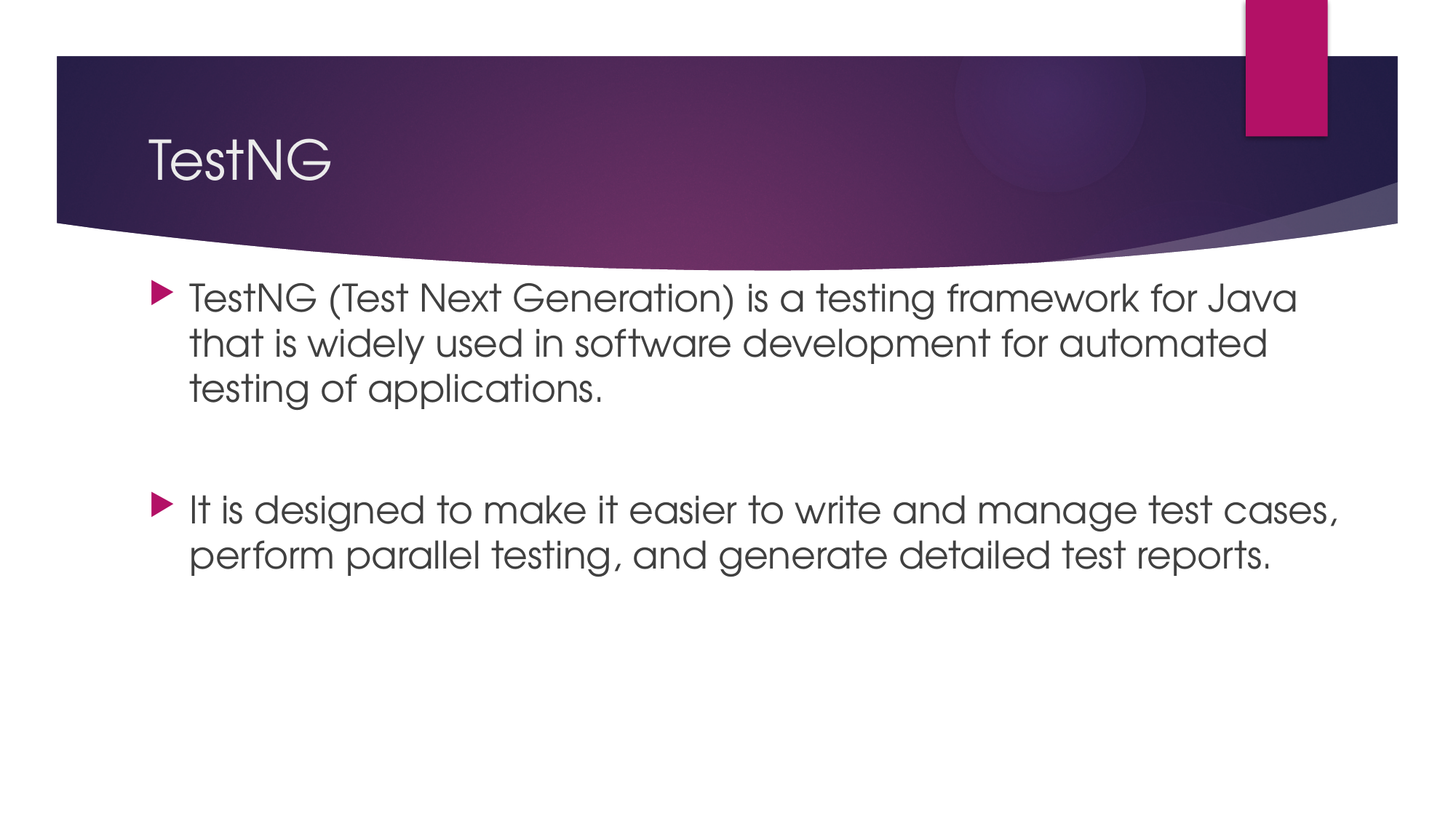

# TestNG
TestNG (Test Next Generation) is a testing framework for Java that is widely used in software development for automated testing of applications.

It is designed to make it easier to write and manage test cases, perform parallel testing, and generate detailed test reports.